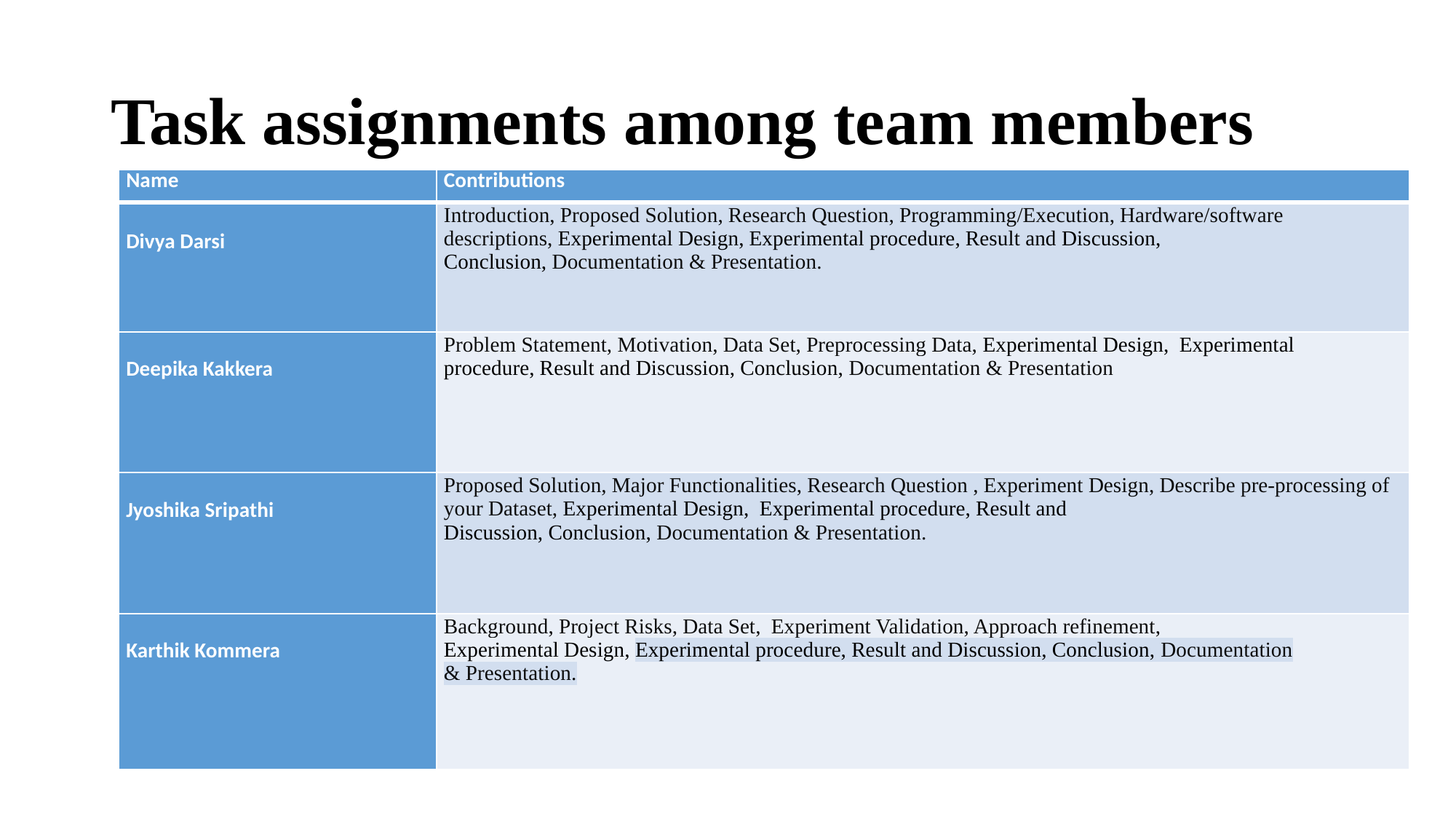

# Task assignments among team members
| Name | Contributions |
| --- | --- |
| Divya Darsi | Introduction, Proposed Solution, Research Question, Programming/Execution, Hardware/software descriptions, Experimental Design, Experimental procedure, Result and Discussion, Conclusion, Documentation & Presentation. |
| Deepika Kakkera | Problem Statement, Motivation, Data Set, Preprocessing Data, Experimental Design,  Experimental procedure, Result and Discussion, Conclusion, Documentation & Presentation |
| Jyoshika Sripathi | Proposed Solution, Major Functionalities, Research Question , Experiment Design, Describe pre-processing of your Dataset, Experimental Design,  Experimental procedure, Result and Discussion, Conclusion, Documentation & Presentation. |
| Karthik Kommera | Background, Project Risks, Data Set,  Experiment Validation, Approach refinement, Experimental Design, Experimental procedure, Result and Discussion, Conclusion, Documentation & Presentation. |